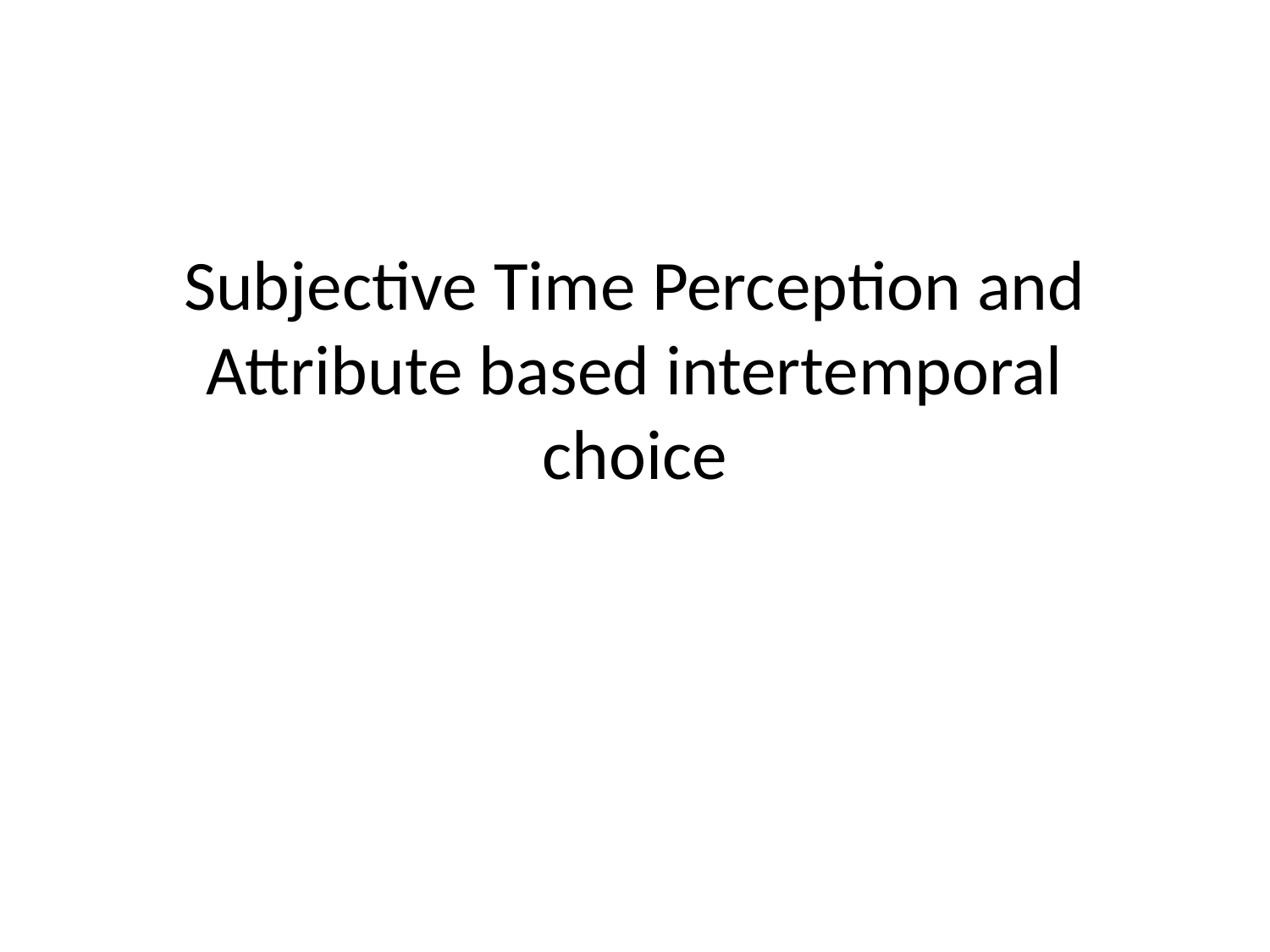

# Subjective Time Perception and Attribute based intertemporal choice